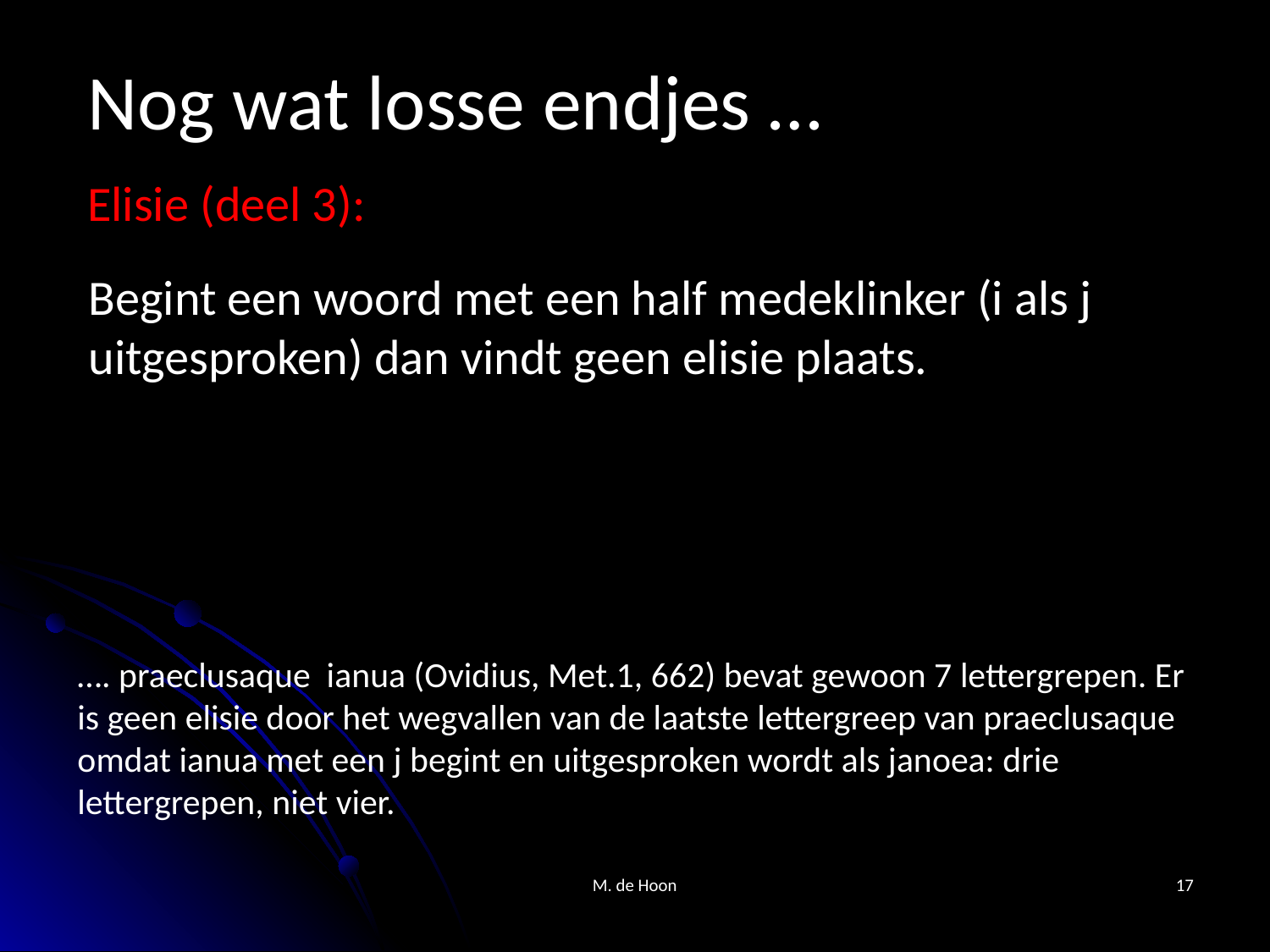

Nog wat losse endjes …
Elisie (deel 3):
Begint een woord met een half medeklinker (i als j uitgesproken) dan vindt geen elisie plaats.
…. praeclusaque  ianua (Ovidius, Met.1, 662) bevat gewoon 7 lettergrepen. Er is geen elisie door het wegvallen van de laatste lettergreep van praeclusaque omdat ianua met een j begint en uitgesproken wordt als janoea: drie lettergrepen, niet vier.
M. de Hoon
17